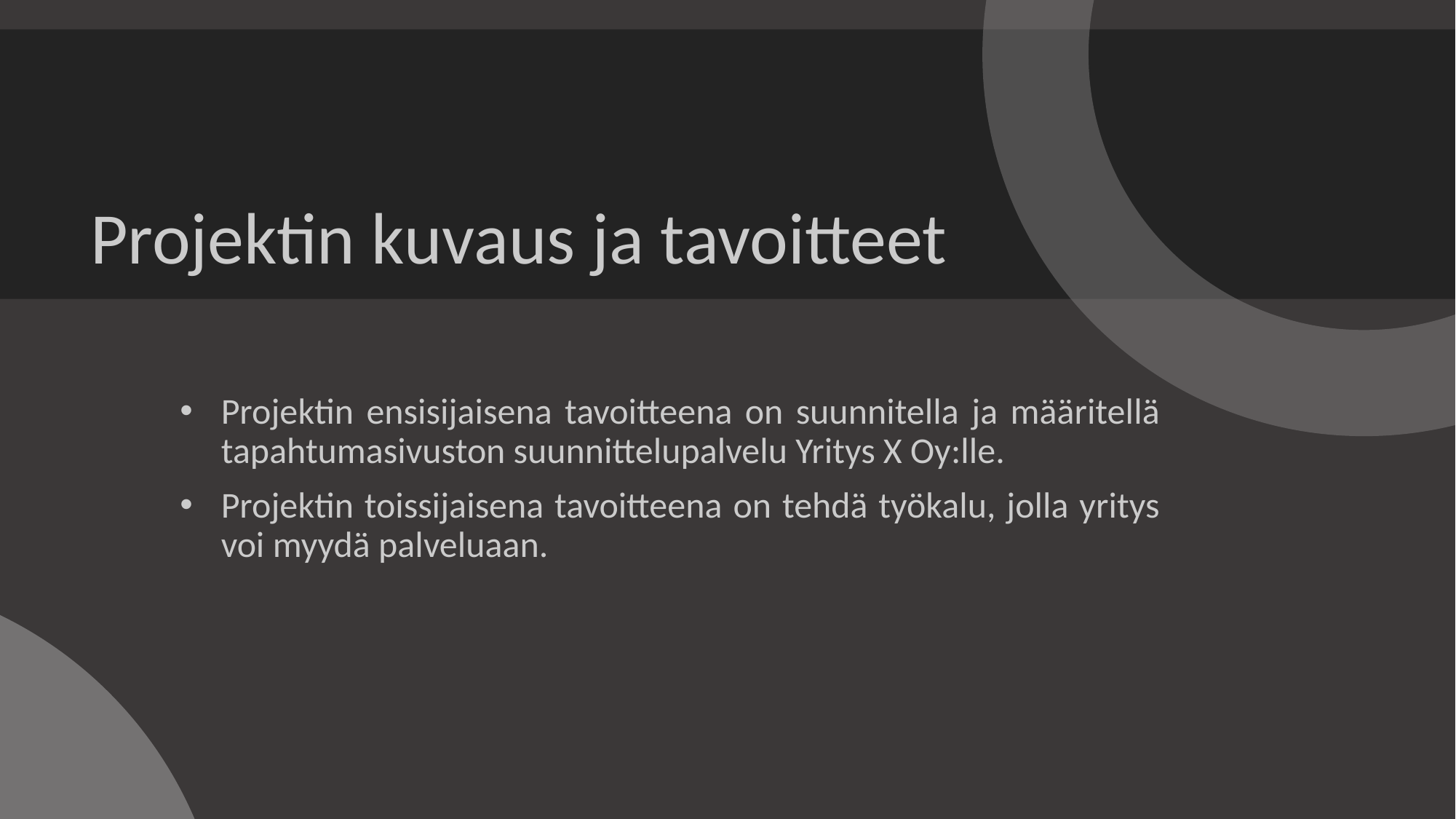

Projektin kuvaus ja tavoitteet

Projektin ensisijaisena tavoitteena on suunnitella ja määritellä tapahtumasivuston suunnittelupalvelu Yritys X Oy:lle.
Projektin toissijaisena tavoitteena on tehdä työkalu, jolla yritys voi myydä palveluaan.